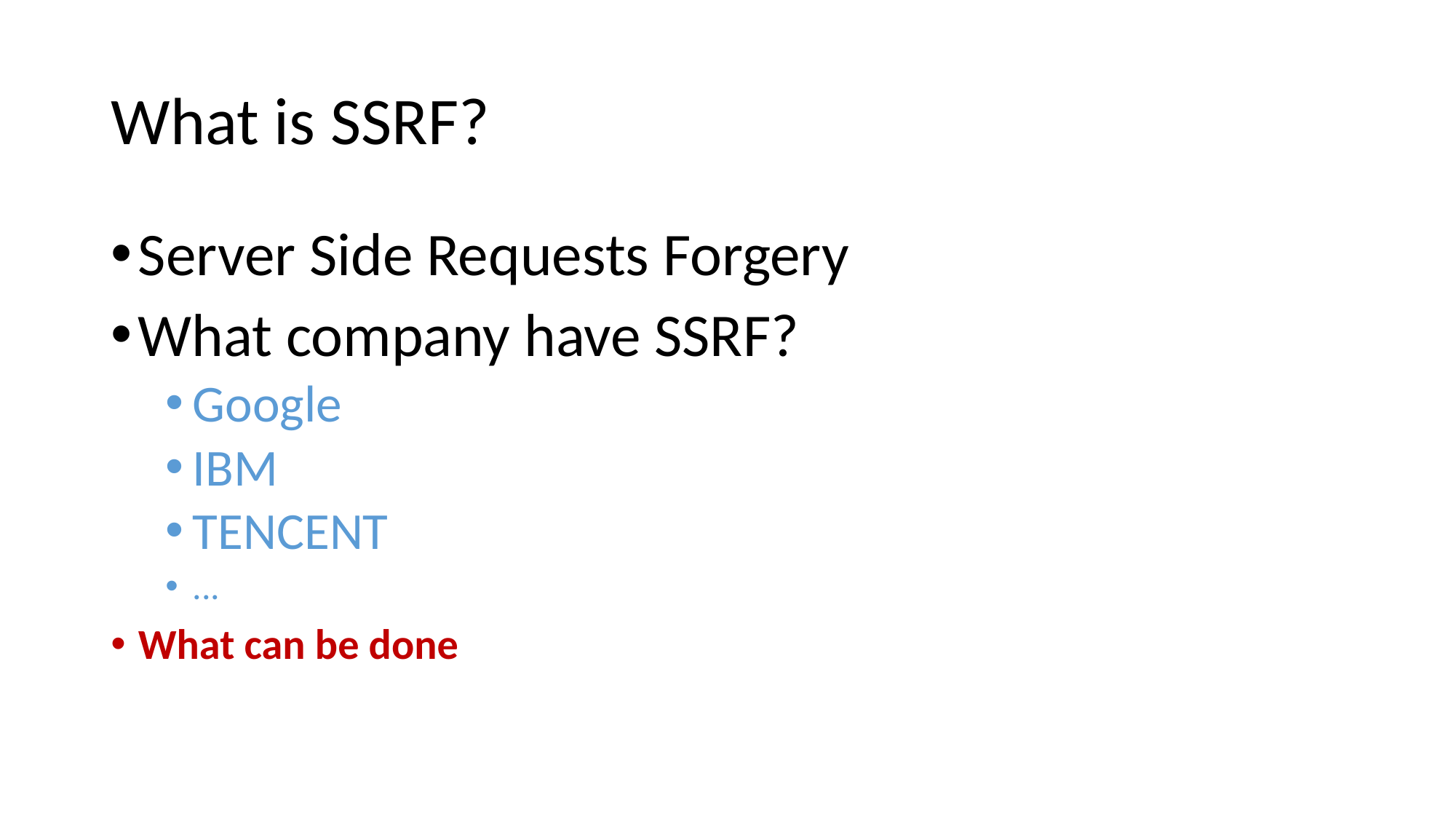

# What is SSRF?
Server Side Requests Forgery
What company have SSRF?
Google
IBM
TENCENT
...
What can be done